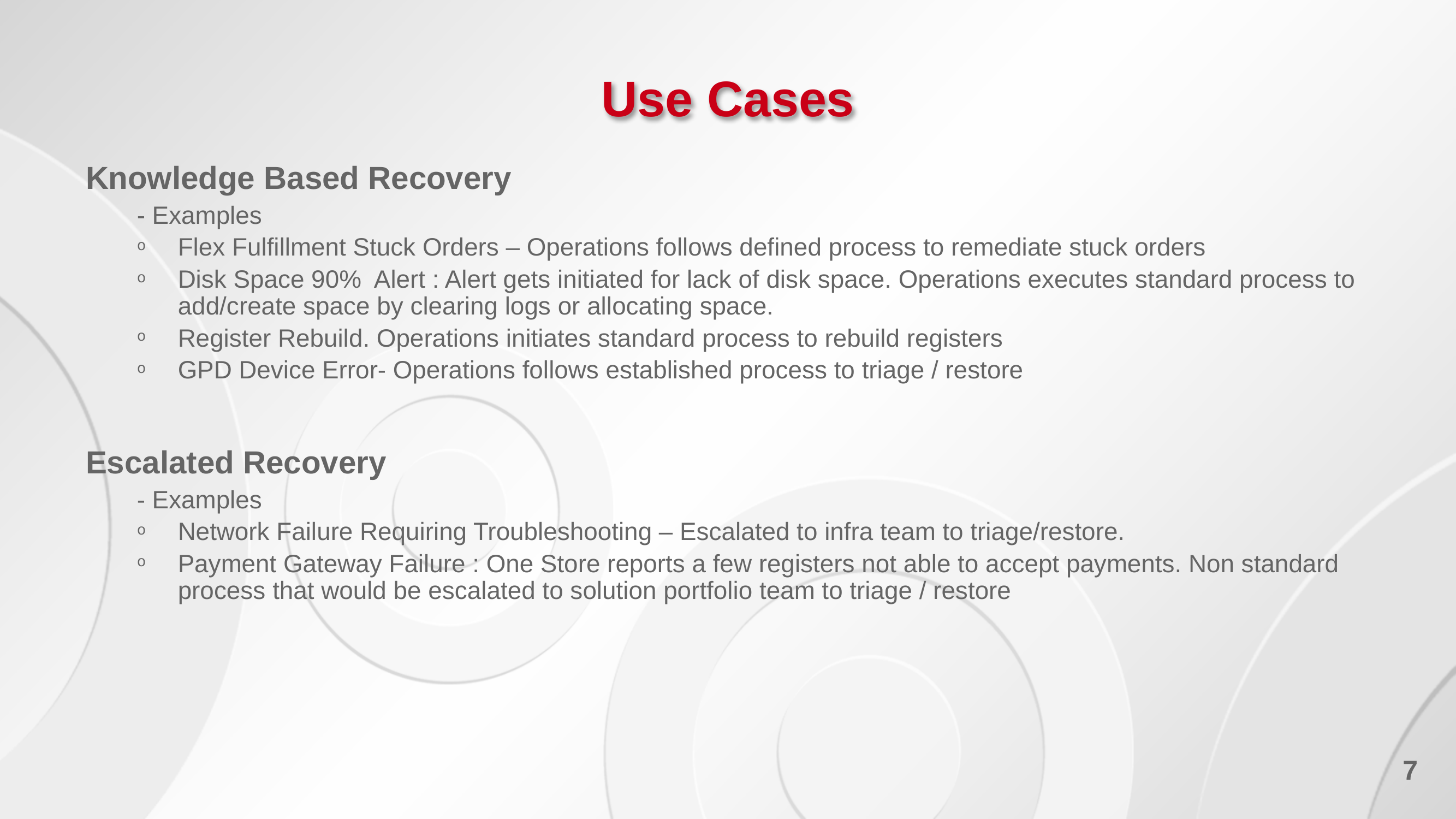

# Use Cases
Knowledge Based Recovery
- Examples
Flex Fulfillment Stuck Orders – Operations follows defined process to remediate stuck orders
Disk Space 90%  Alert : Alert gets initiated for lack of disk space. Operations executes standard process to add/create space by clearing logs or allocating space.
Register Rebuild. Operations initiates standard process to rebuild registers
GPD Device Error- Operations follows established process to triage / restore

Escalated Recovery
- Examples
Network Failure Requiring Troubleshooting – Escalated to infra team to triage/restore.
Payment Gateway Failure : One Store reports a few registers not able to accept payments. Non standard process that would be escalated to solution portfolio team to triage / restore

7